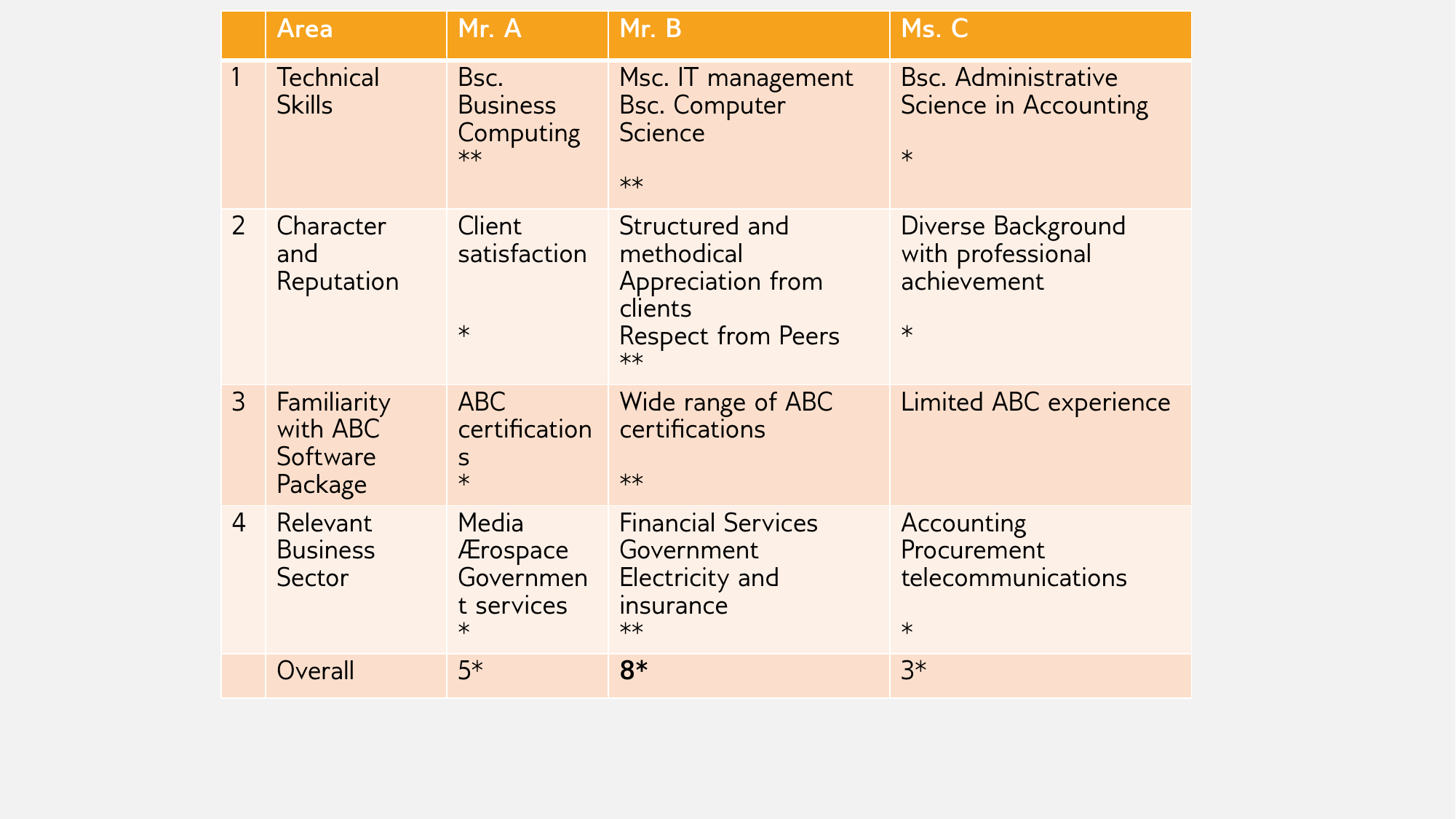

|  | Area | Mr. A | Mr. B | Ms. C |
| --- | --- | --- | --- | --- |
| 1 | Technical Skills | Bsc. Business Computing \*\* | Msc. IT management Bsc. Computer Science \*\* | Bsc. Administrative Science in Accounting \* |
| 2 | Character and Reputation | Client satisfaction \* | Structured and methodical Appreciation from clients Respect from Peers \*\* | Diverse Background with professional achievement \* |
| 3 | Familiarity with ABC Software Package | ABC certifications \* | Wide range of ABC certifications \*\* | Limited ABC experience |
| 4 | Relevant Business Sector | Media  Aerospace  Government services  \* | Financial Services  Government  Electricity and insurance   \*\* | Accounting Procurement telecommunications  \* |
|  | Overall | 5\* | 8\* | 3\* |
# SOLUTION